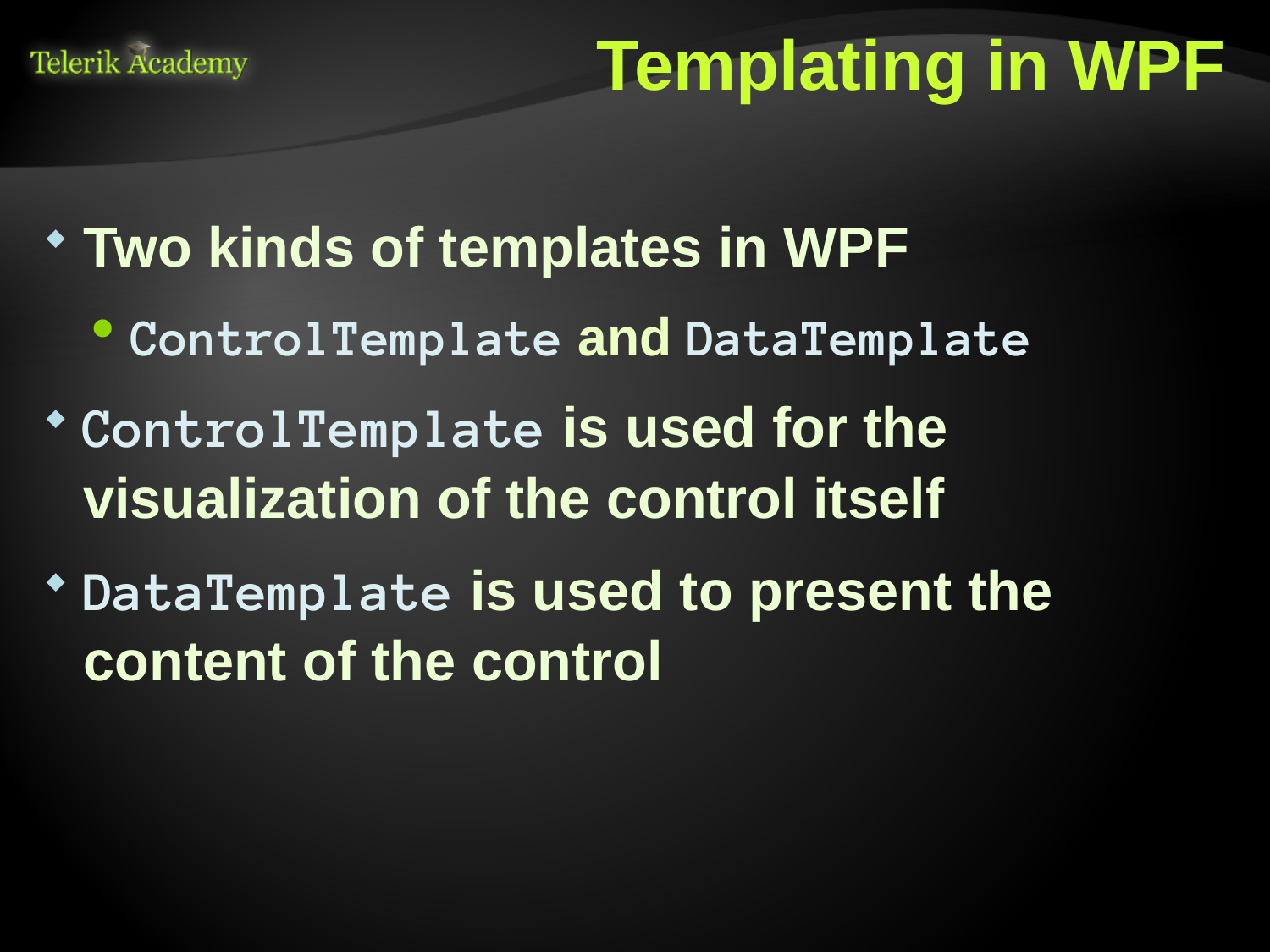

# Templating in WPF
Two kinds of templates in WPF
ControlTemplate and DataTemplate
ControlTemplate is used for the visualization of the control itself
DataTemplate is used to present the content of the control